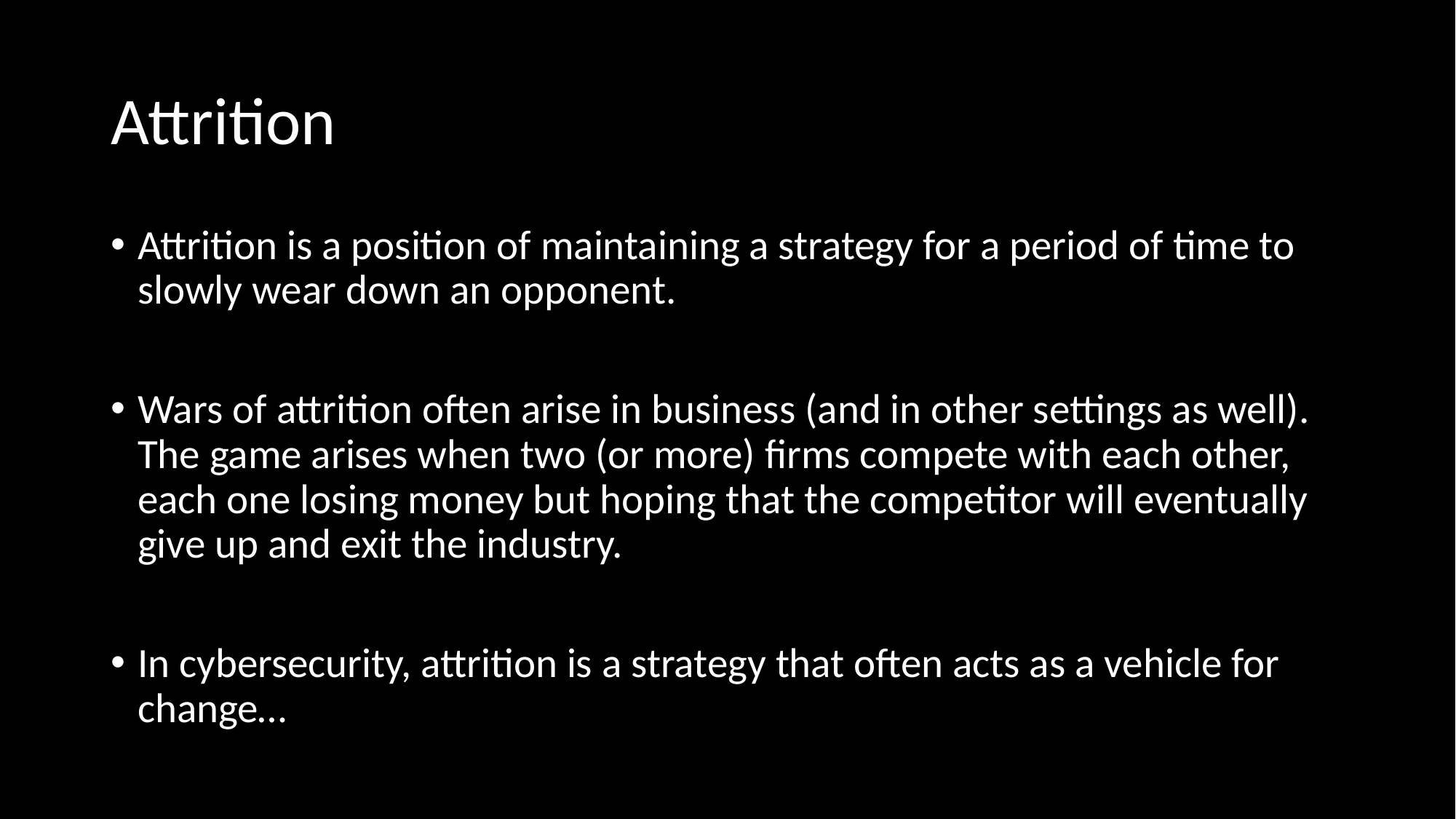

# Attrition
Attrition is a position of maintaining a strategy for a period of time to slowly wear down an opponent.

Wars of attrition often arise in business (and in other settings as well). The game arises when two (or more) firms compete with each other, each one losing money but hoping that the competitor will eventually give up and exit the industry.

In cybersecurity, attrition is a strategy that often acts as a vehicle for change…